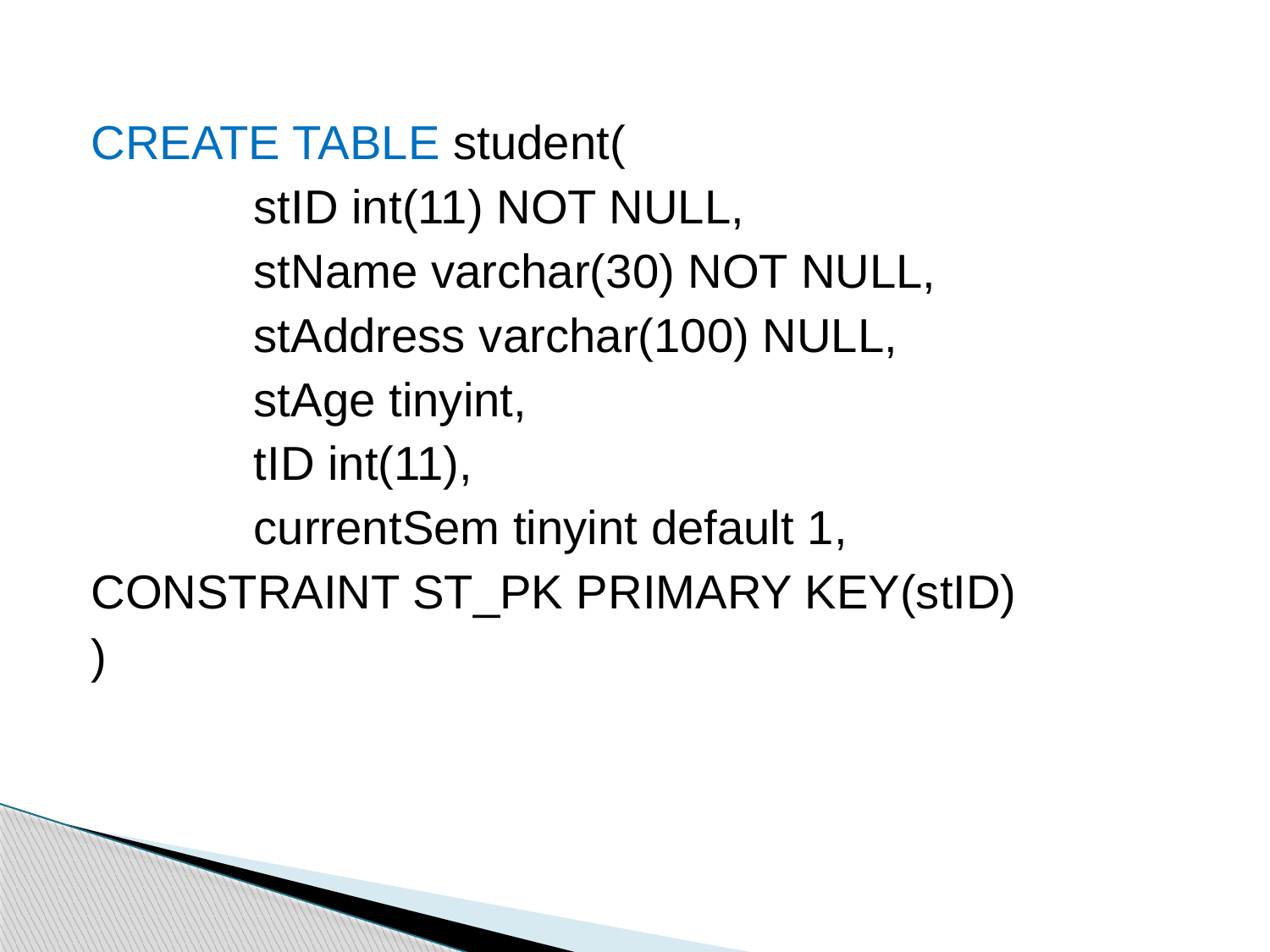

CREATE TABLE student(
		stID int(11) NOT NULL,
		stName varchar(30) NOT NULL,
		stAddress varchar(100) NULL,
		stAge tinyint,
		tID int(11),
		currentSem tinyint default 1,
CONSTRAINT ST_PK PRIMARY KEY(stID)
)